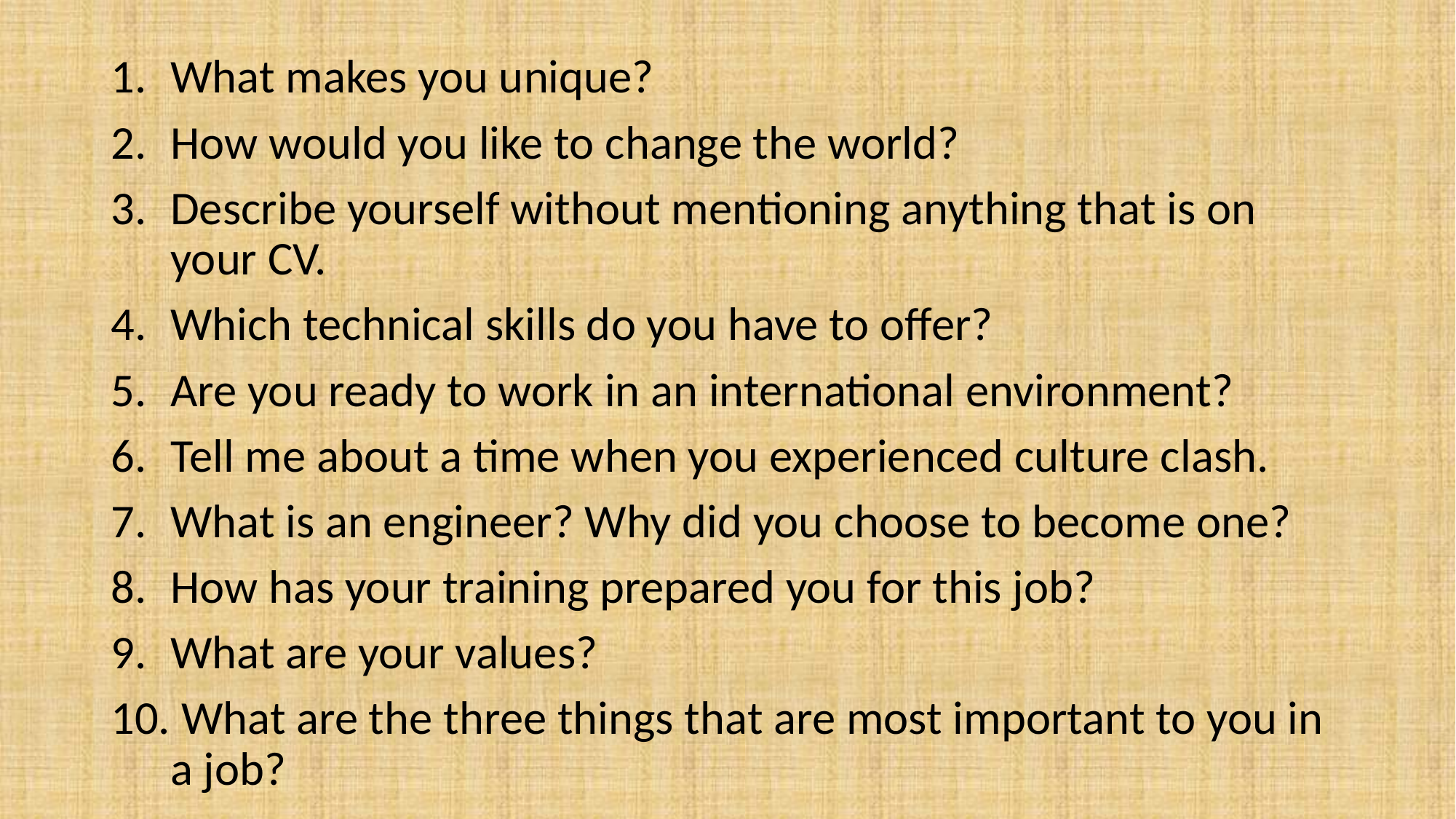

What makes you unique?
How would you like to change the world?
Describe yourself without mentioning anything that is on your CV.
Which technical skills do you have to offer?
Are you ready to work in an international environment?
Tell me about a time when you experienced culture clash.
What is an engineer? Why did you choose to become one?
How has your training prepared you for this job?
What are your values?
 What are the three things that are most important to you in a job?